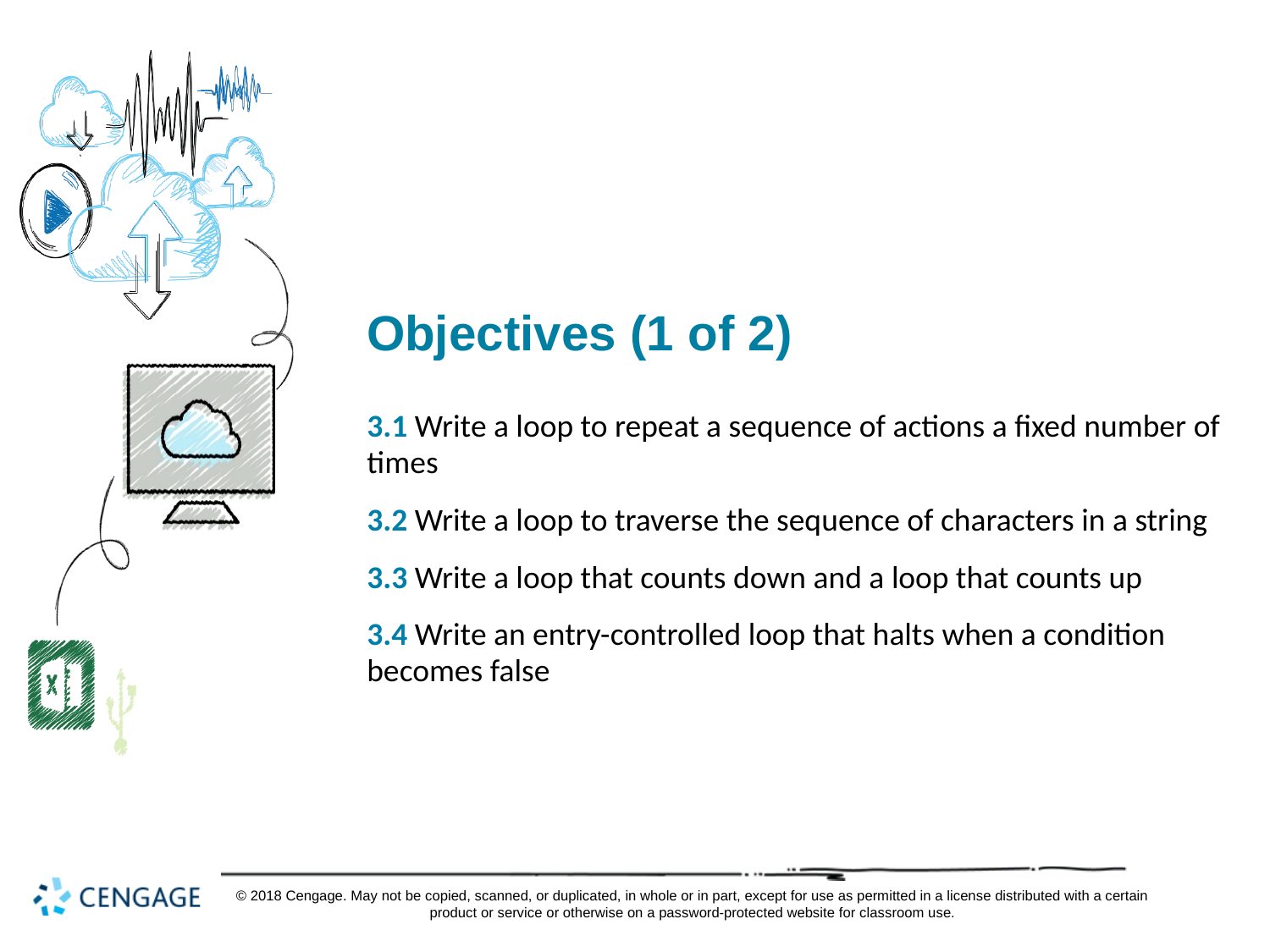

# Objectives (1 of 2)
3.1 Write a loop to repeat a sequence of actions a fixed number of times
3.2 Write a loop to traverse the sequence of characters in a string
3.3 Write a loop that counts down and a loop that counts up
3.4 Write an entry-controlled loop that halts when a condition becomes false
© 2018 Cengage. May not be copied, scanned, or duplicated, in whole or in part, except for use as permitted in a license distributed with a certain product or service or otherwise on a password-protected website for classroom use.